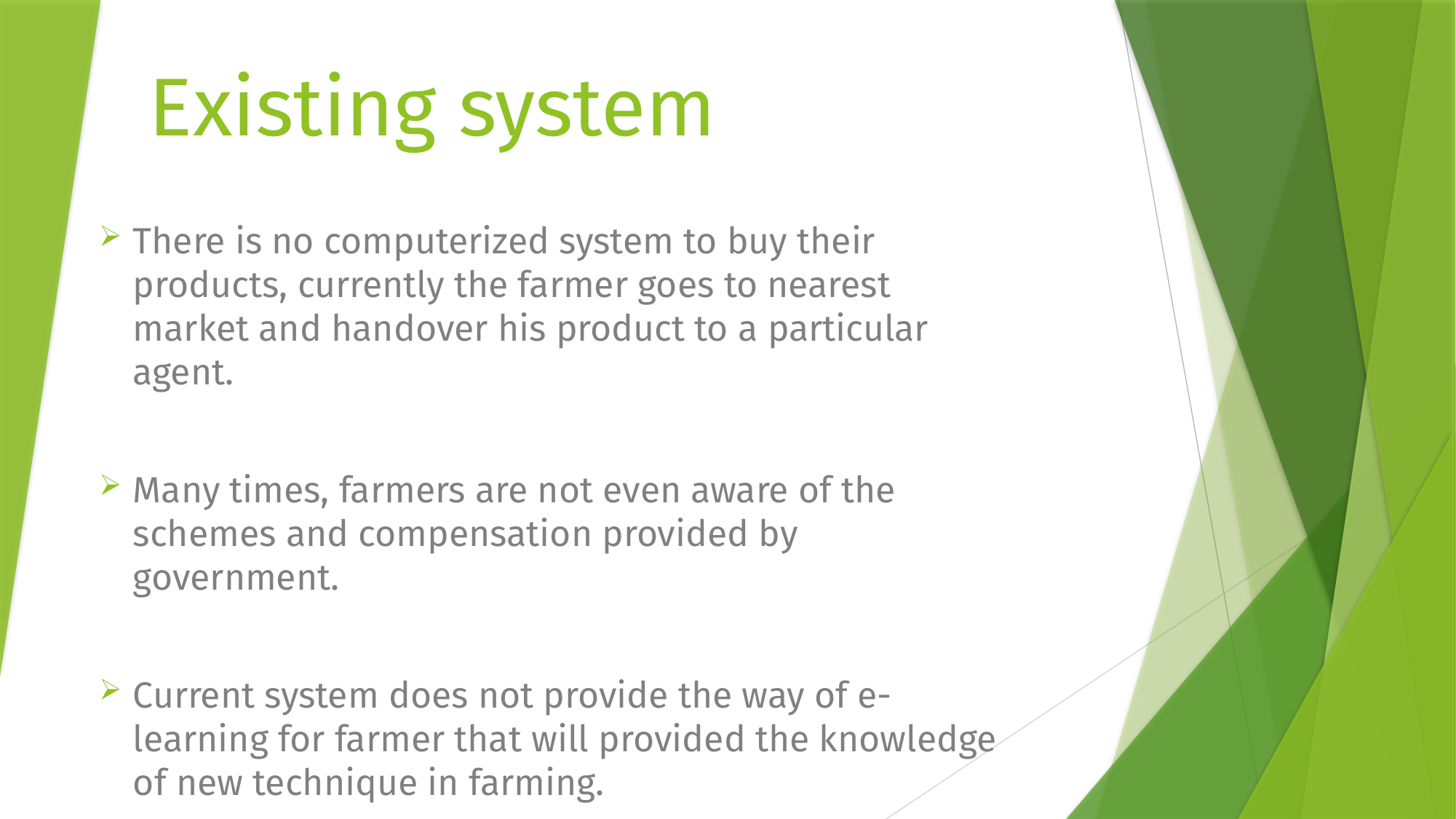

# Existing system
There is no computerized system to buy their products, currently the farmer goes to nearest market and handover his product to a particular agent.

Many times, farmers are not even aware of the schemes and compensation provided by government.

Current system does not provide the way of e-learning for farmer that will provided the knowledge of new technique in farming.